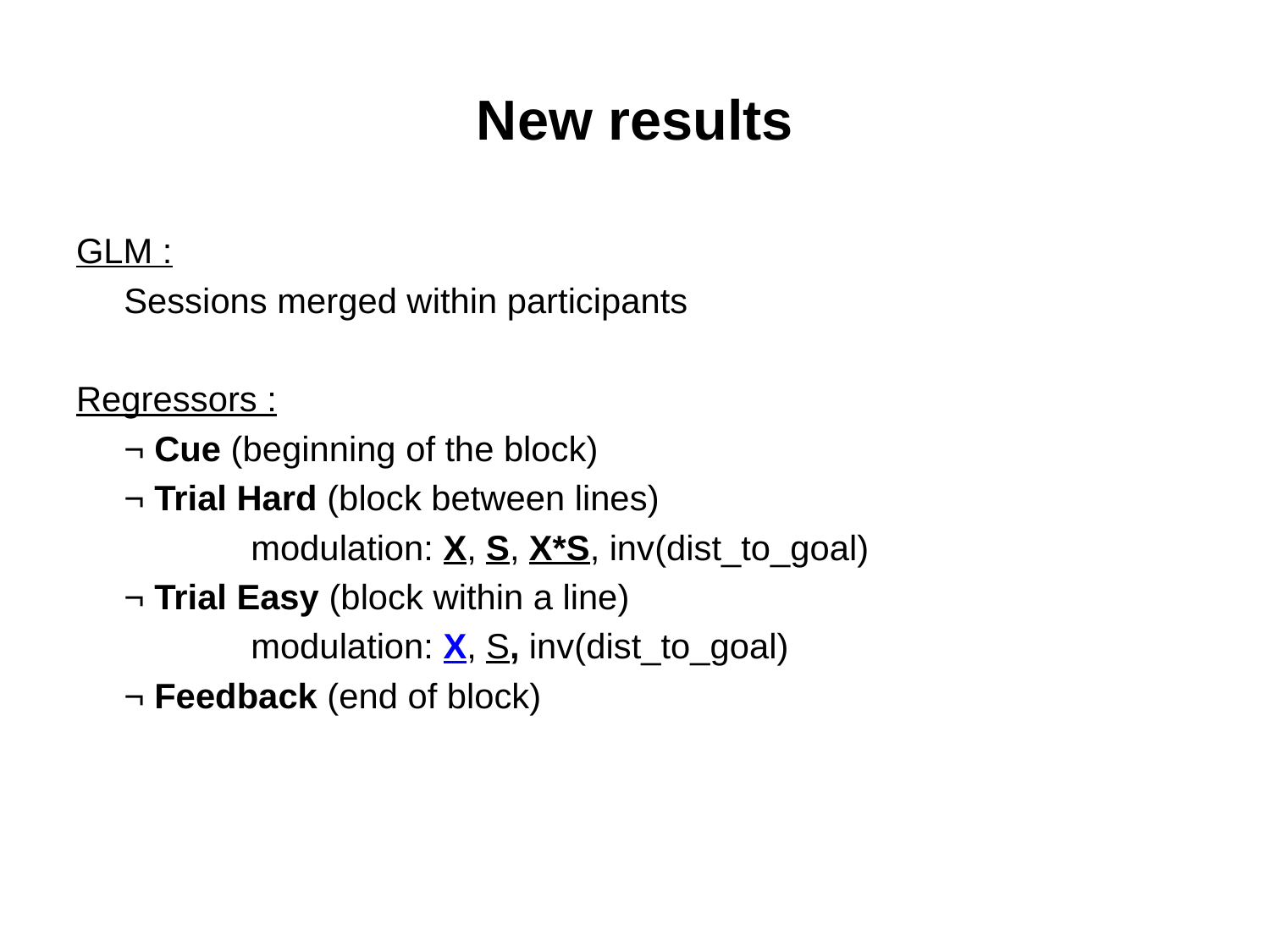

# New results
GLM :
	Sessions merged within participants

Regressors :
	¬ Cue (beginning of the block)
	¬ Trial Hard (block between lines)
		modulation: X, S, X*S, inv(dist_to_goal)
	¬ Trial Easy (block within a line)
		modulation: X, S, inv(dist_to_goal)
	¬ Feedback (end of block)